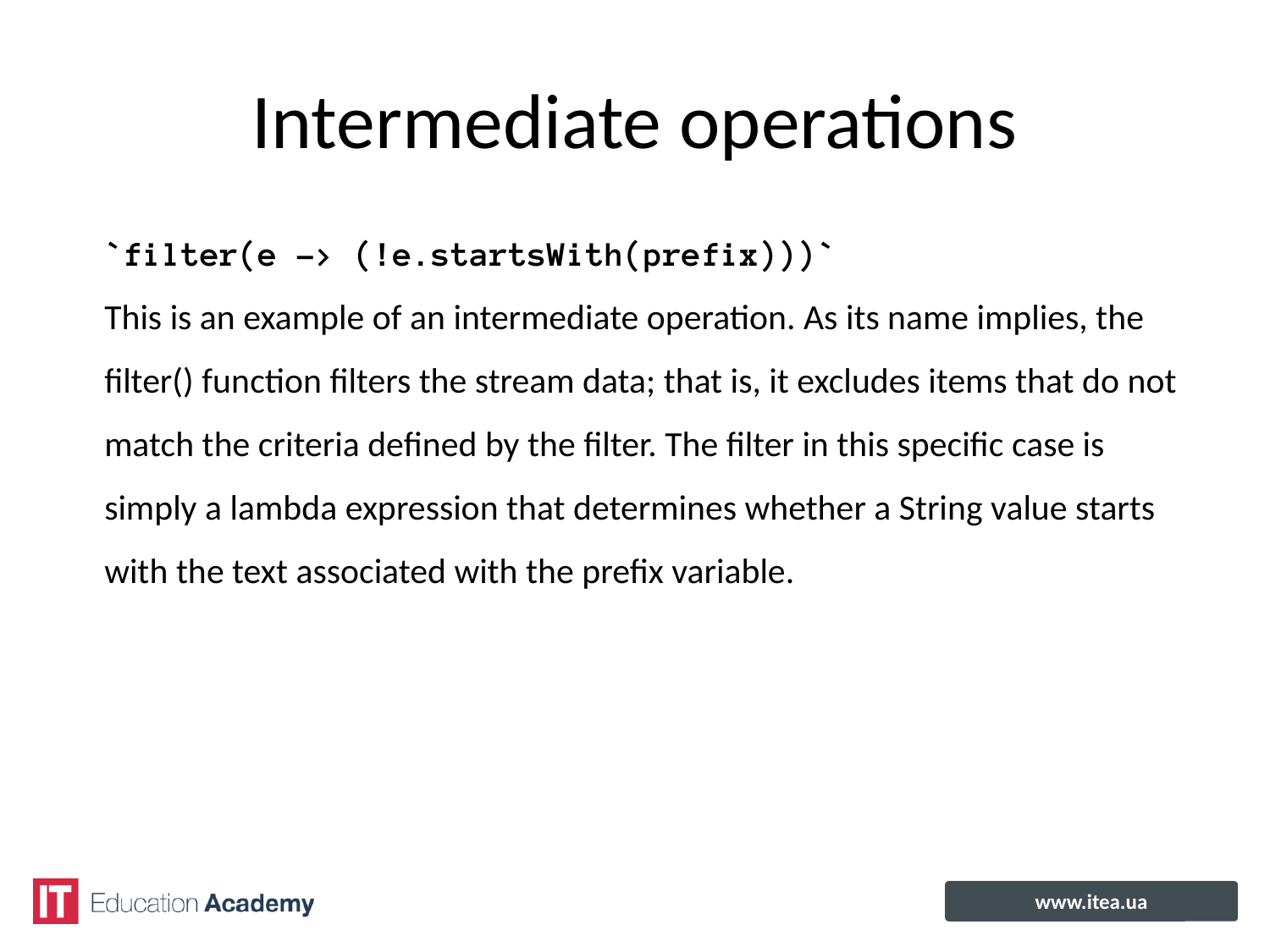

# Intermediate operations
`filter(e -> (!e.startsWith(prefix)))`
This is an example of an intermediate operation. As its name implies, the
filter() function filters the stream data; that is, it excludes items that do not
match the criteria defined by the filter. The filter in this specific case is
simply a lambda expression that determines whether a String value starts
with the text associated with the prefix variable.